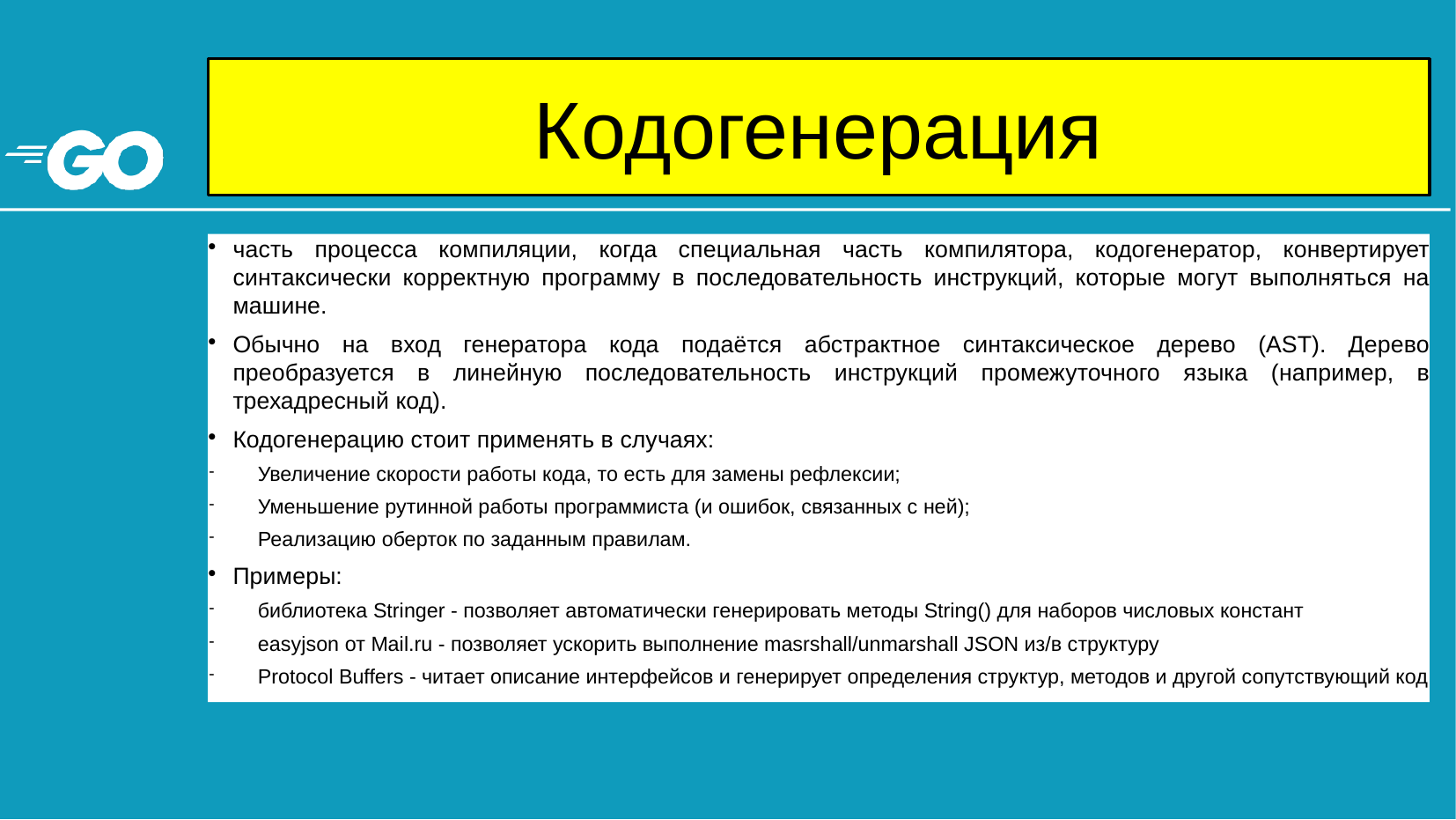

# Кодогенерация
часть процесса компиляции, когда специальная часть компилятора, кодогенератор, конвертирует синтаксически корректную программу в последовательность инструкций, которые могут выполняться на машине.
Обычно на вход генератора кода подаётся абстрактное синтаксическое дерево (AST). Дерево преобразуется в линейную последовательность инструкций промежуточного языка (например, в трехадресный код).
Кодогенерацию стоит применять в случаях:
Увеличение скорости работы кода, то есть для замены рефлексии;
Уменьшение рутинной работы программиста (и ошибок, связанных с ней);
Реализацию оберток по заданным правилам.
Примеры:
библиотека Stringer - позволяет автоматически генерировать методы String() для наборов числовых констант
easyjson от Mail.ru - позволяет ускорить выполнение masrshall/unmarshall JSON из/в структуру
Protocol Buffers - читает описание интерфейсов и генерирует определения структур, методов и другой сопутствующий код